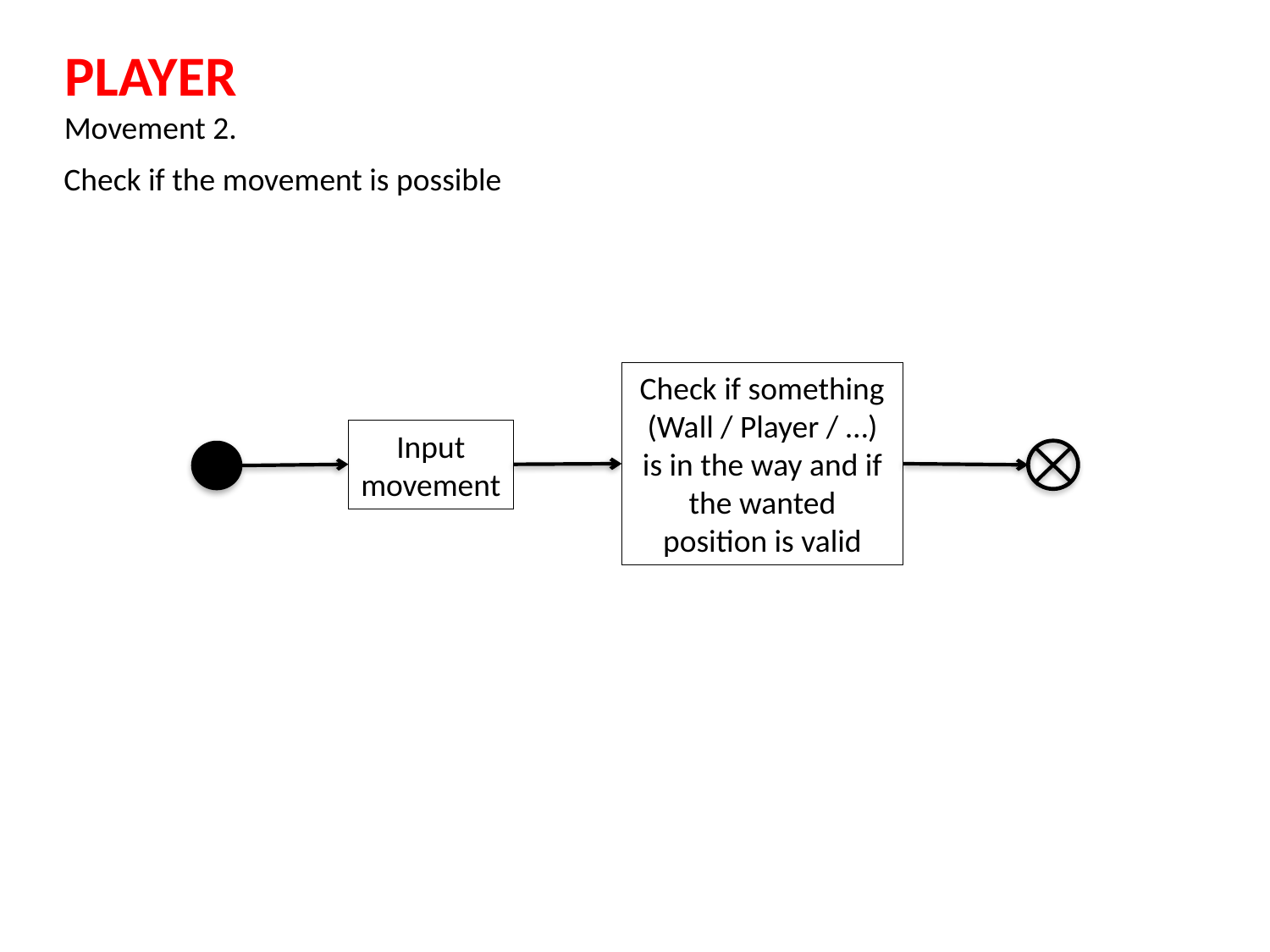

PLAYER
Movement 2.
Check if the movement is possible
Check if something (Wall / Player / …) is in the way and if the wanted position is valid
Input
movement